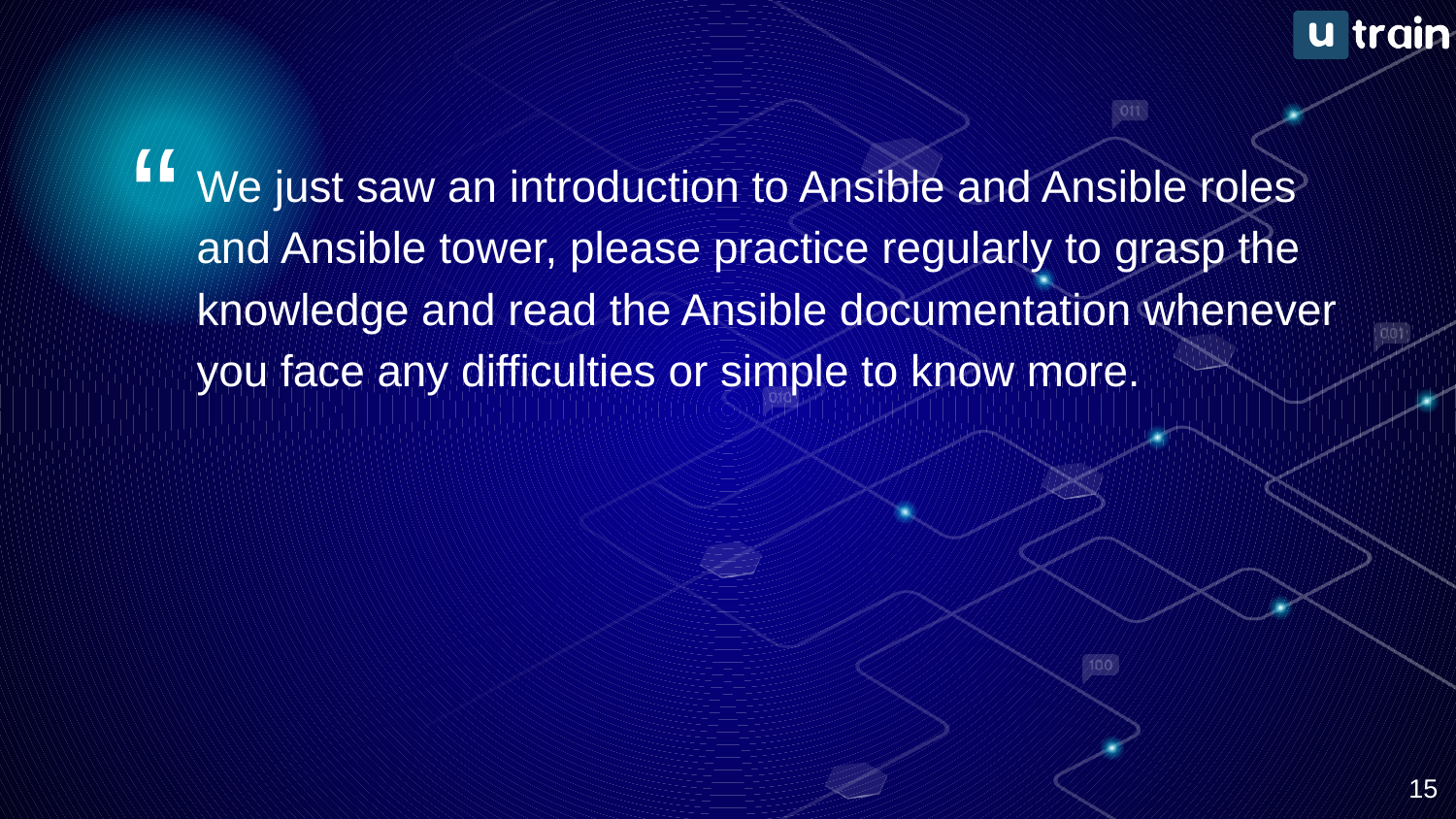

We just saw an introduction to Ansible and Ansible roles and Ansible tower, please practice regularly to grasp the knowledge and read the Ansible documentation whenever you face any difficulties or simple to know more.
15